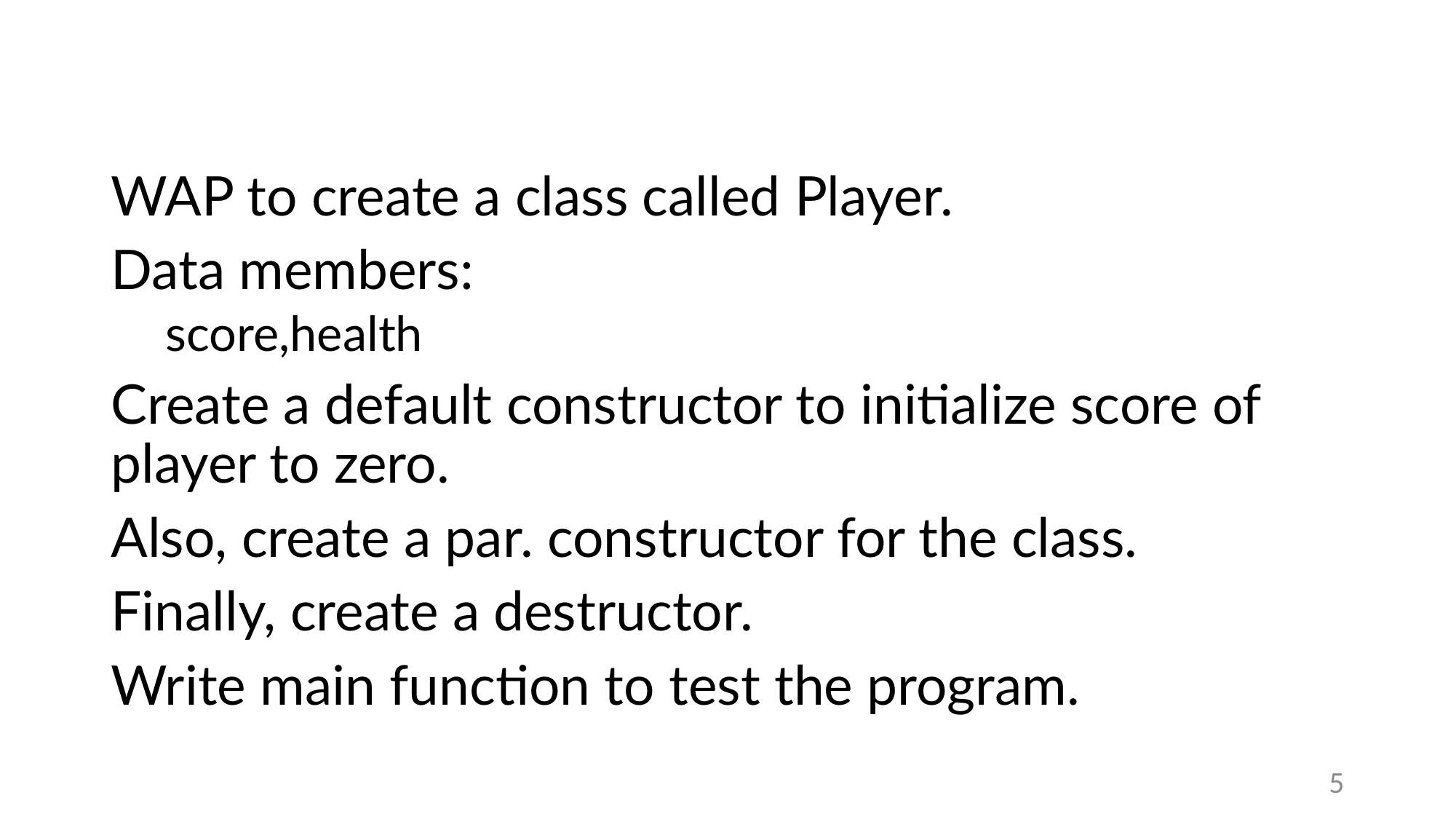

#
WAP to create a class called Player.
Data members:
score,health
Create a default constructor to initialize score of player to zero.
Also, create a par. constructor for the class.
Finally, create a destructor.
Write main function to test the program.
5